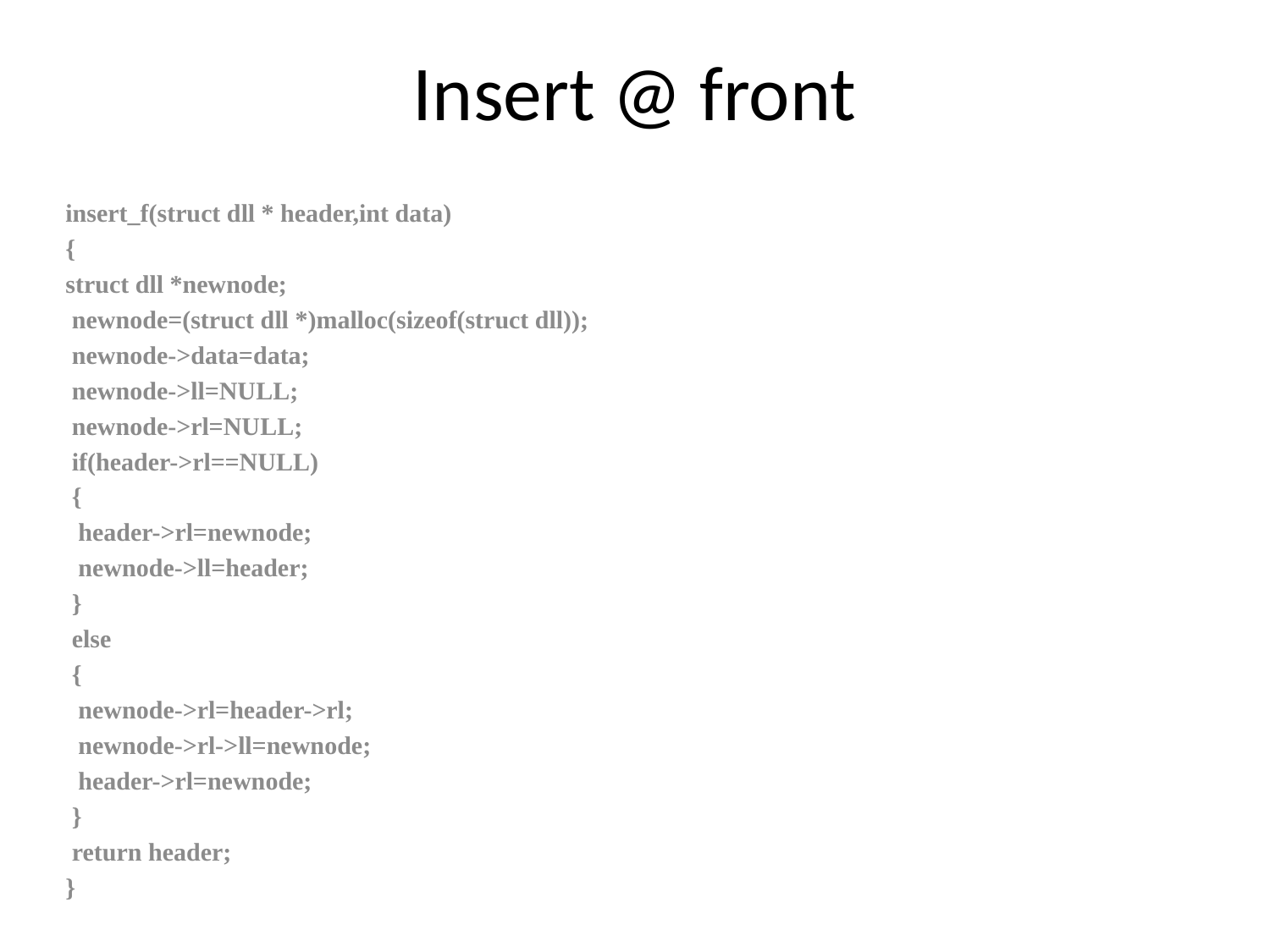

# Insert @ front
insert_f(struct dll * header,int data)
{
struct dll *newnode;
 newnode=(struct dll *)malloc(sizeof(struct dll));
 newnode->data=data;
 newnode->ll=NULL;
 newnode->rl=NULL;
 if(header->rl==NULL)
 {
  header->rl=newnode;
  newnode->ll=header;
 }
 else
 {
  newnode->rl=header->rl;
  newnode->rl->ll=newnode;
  header->rl=newnode;
 }
 return header;
}